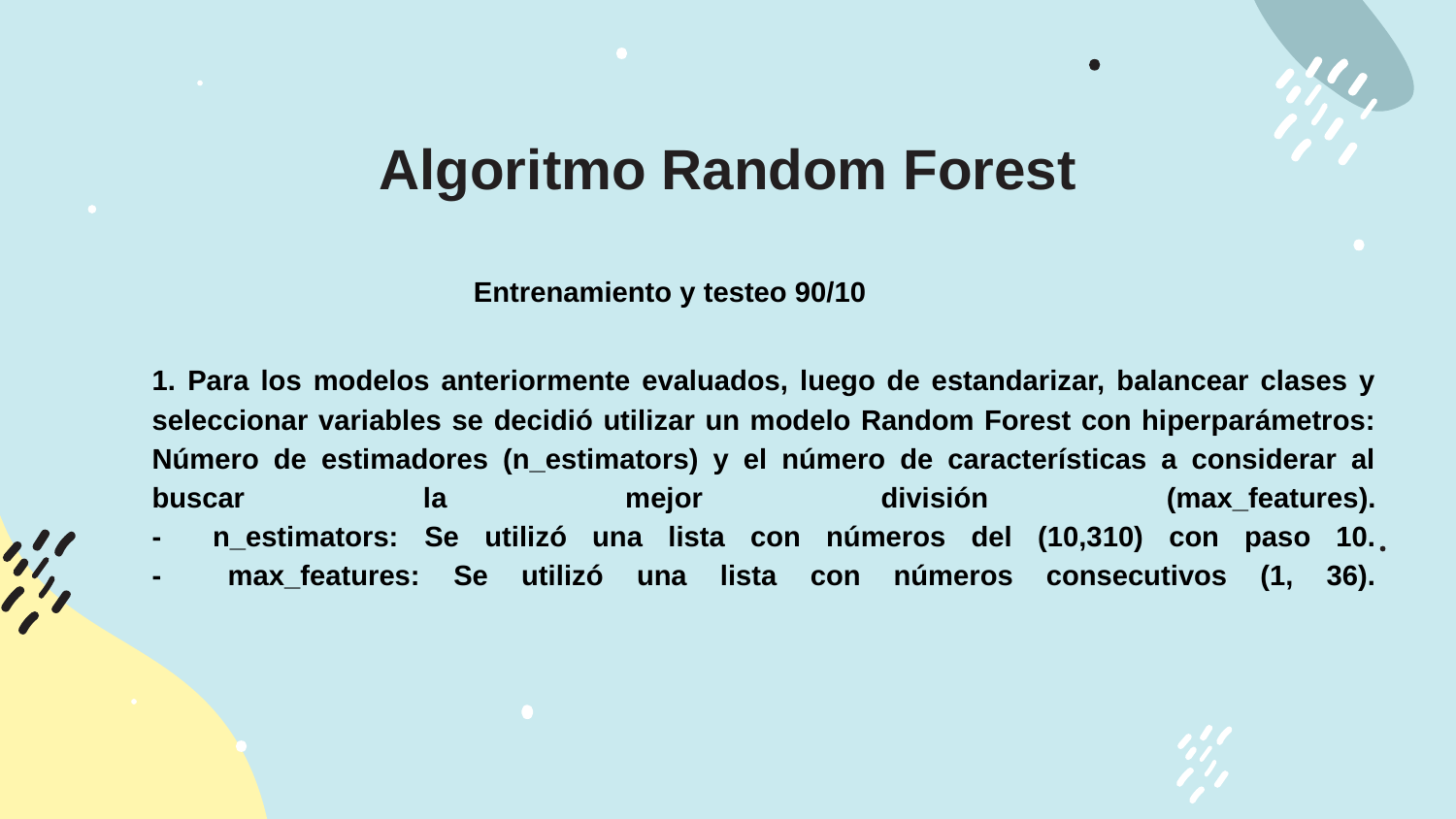

Algoritmo Random Forest
Entrenamiento y testeo 90/10

1. Para los modelos anteriormente evaluados, luego de estandarizar, balancear clases y seleccionar variables se decidió utilizar un modelo Random Forest con hiperparámetros: Número de estimadores (n_estimators) y el número de características a considerar al buscar la mejor división (max_features).
-  n_estimators: Se utilizó una lista con números del (10,310) con paso 10.
-  max_features: Se utilizó una lista con números consecutivos (1, 36).